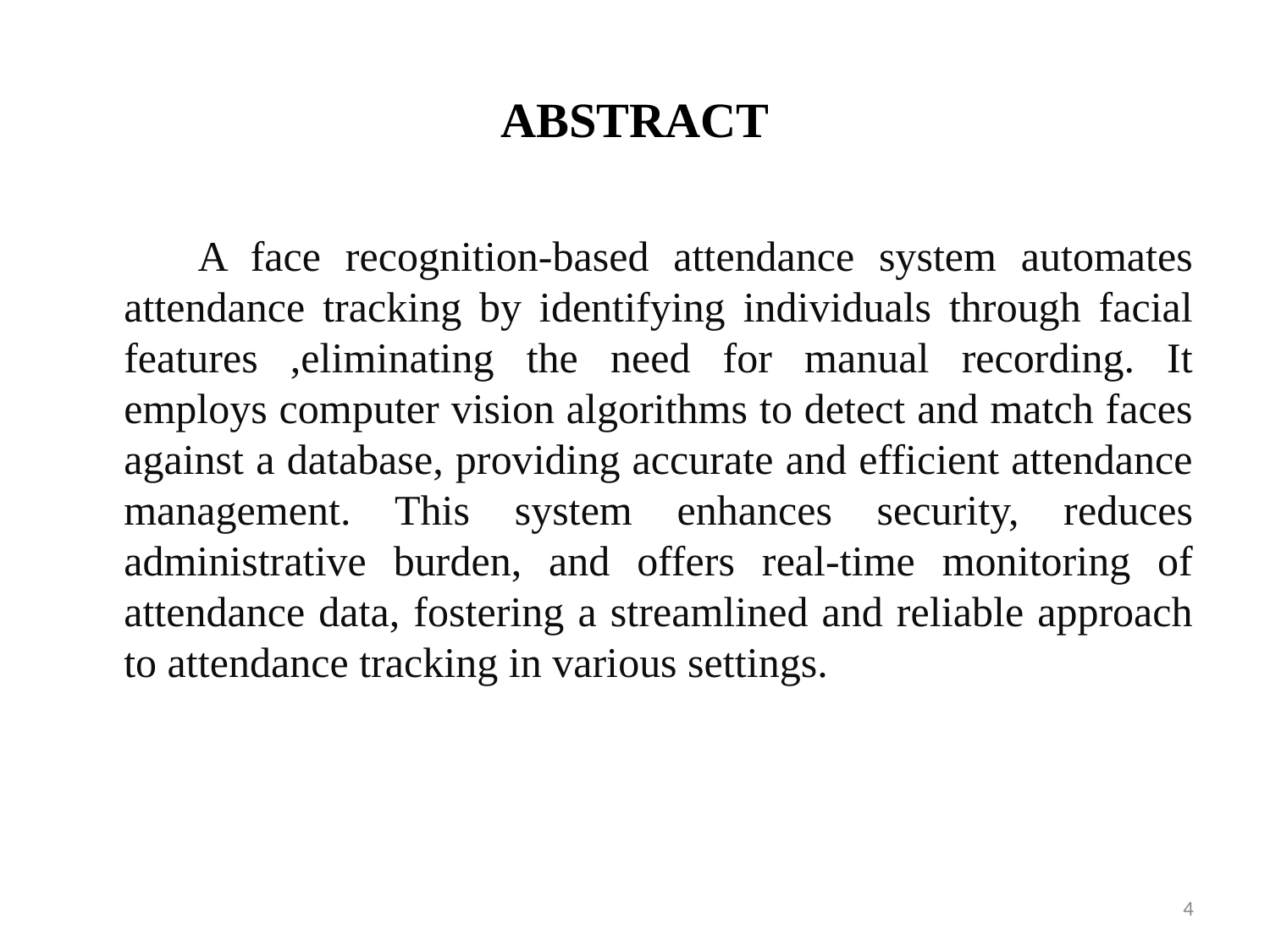

# ABSTRACT
     A face recognition-based attendance system automates attendance tracking by identifying individuals through facial features ,eliminating the need for manual recording. It employs computer vision algorithms to detect and match faces against a database, providing accurate and efficient attendance management. This system enhances security, reduces administrative burden, and offers real-time monitoring of attendance data, fostering a streamlined and reliable approach to attendance tracking in various settings.
4